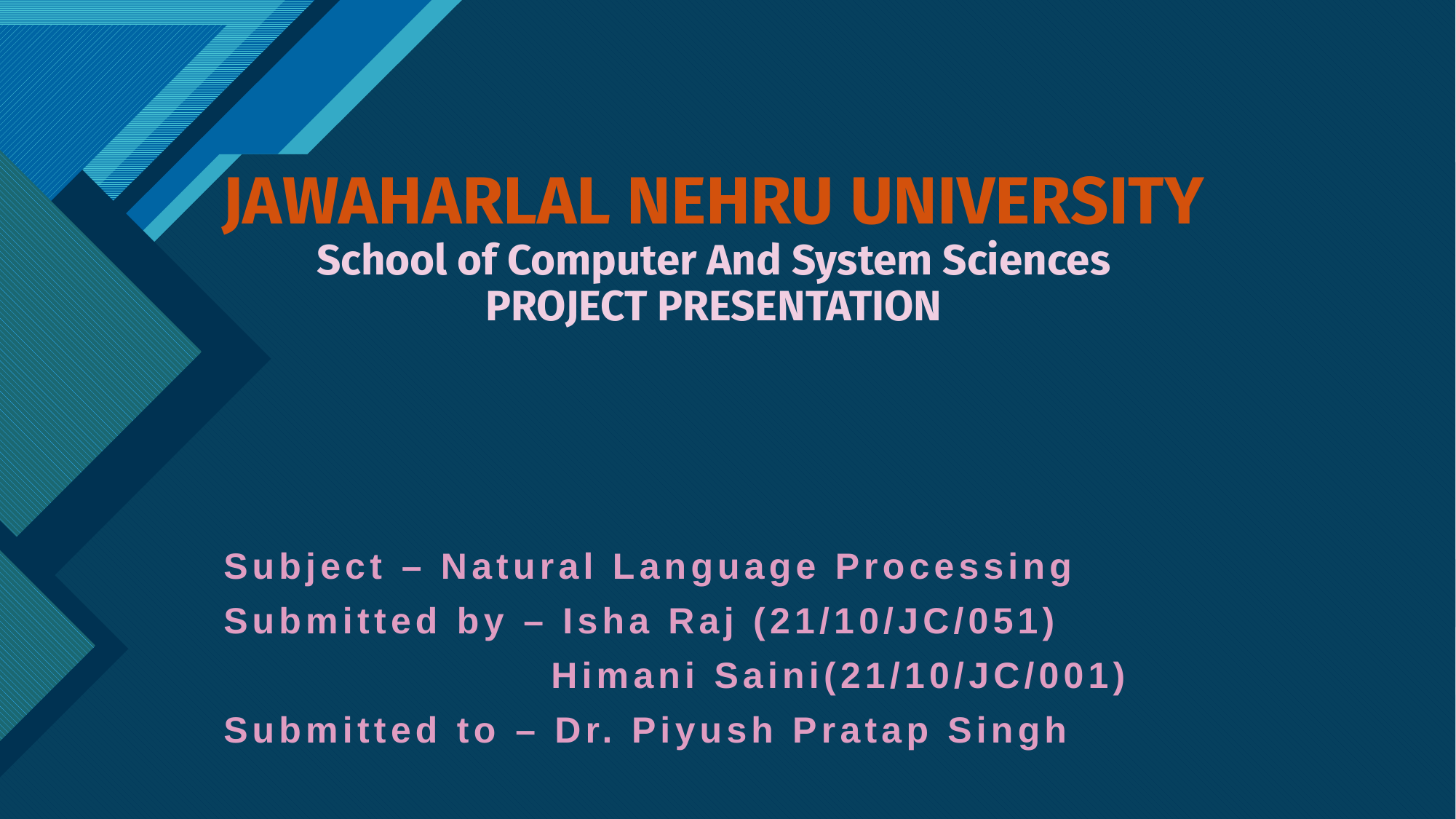

# JAWAHARLAL NEHRU UNIVERSITY School of Computer And System Sciences PROJECT PRESENTATION

Subject – Natural Language Processing
Submitted by – Isha Raj (21/10/JC/051)
			Himani Saini(21/10/JC/001)
Submitted to – Dr. Piyush Pratap Singh